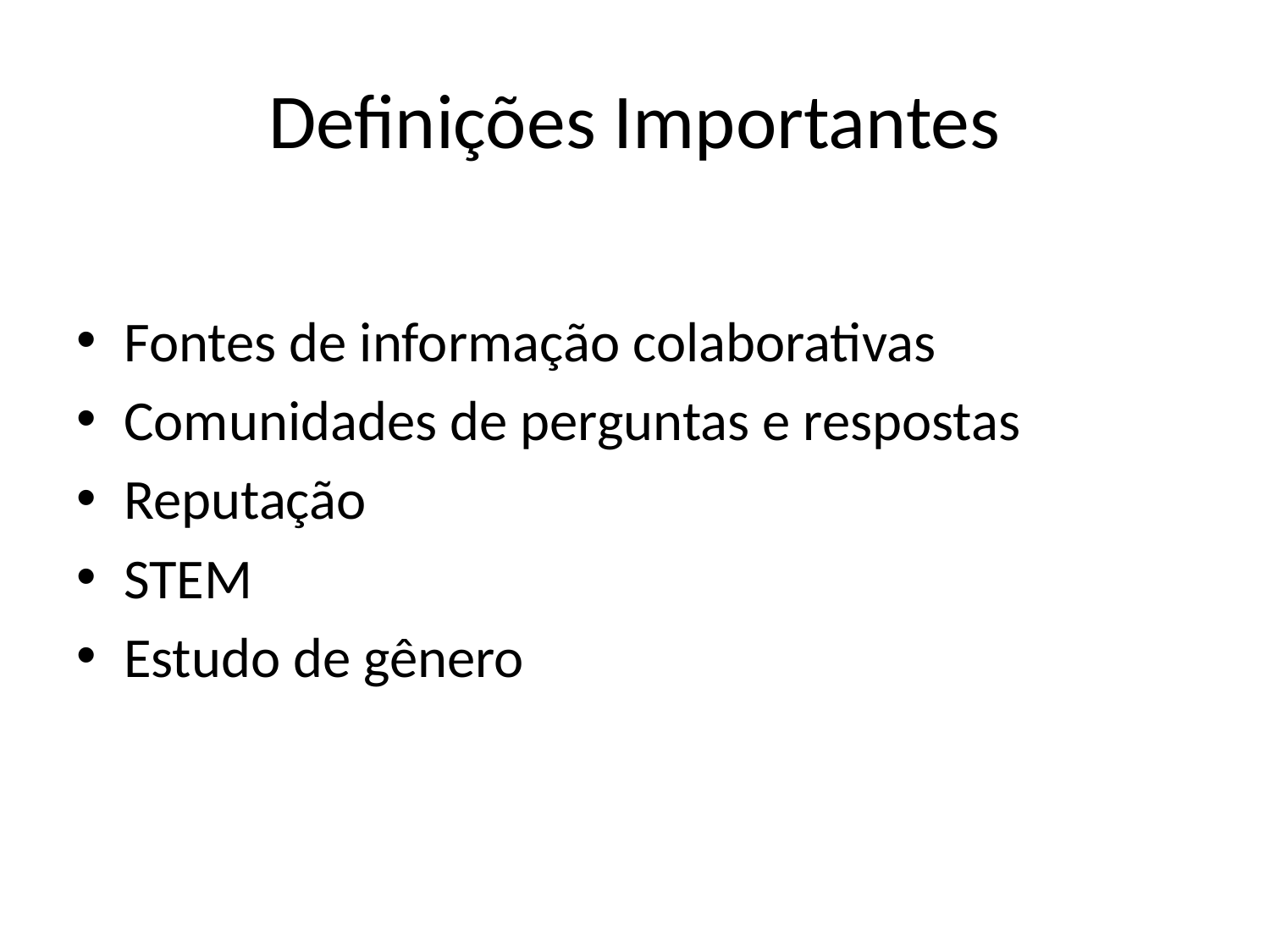

# Definições Importantes
Fontes de informação colaborativas
Comunidades de perguntas e respostas
Reputação
STEM
Estudo de gênero